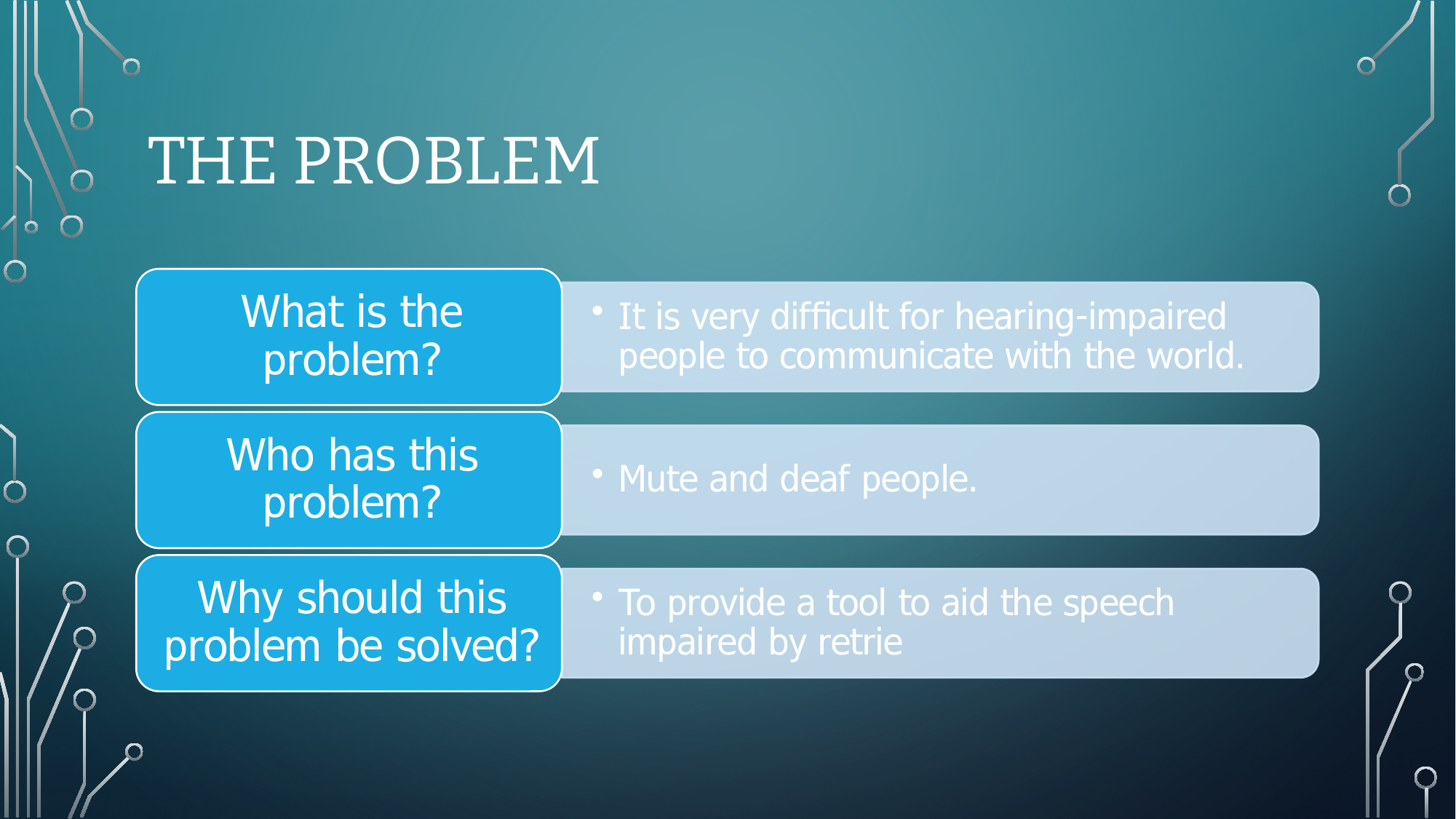

# The Problem
It is very difficult for hearing-impaired people to communicate with the world.
What is the problem?
Mute and deaf people.
Who has this problem?
To provide a tool to aid the speech impaired by retrie
Why should this problem be solved?